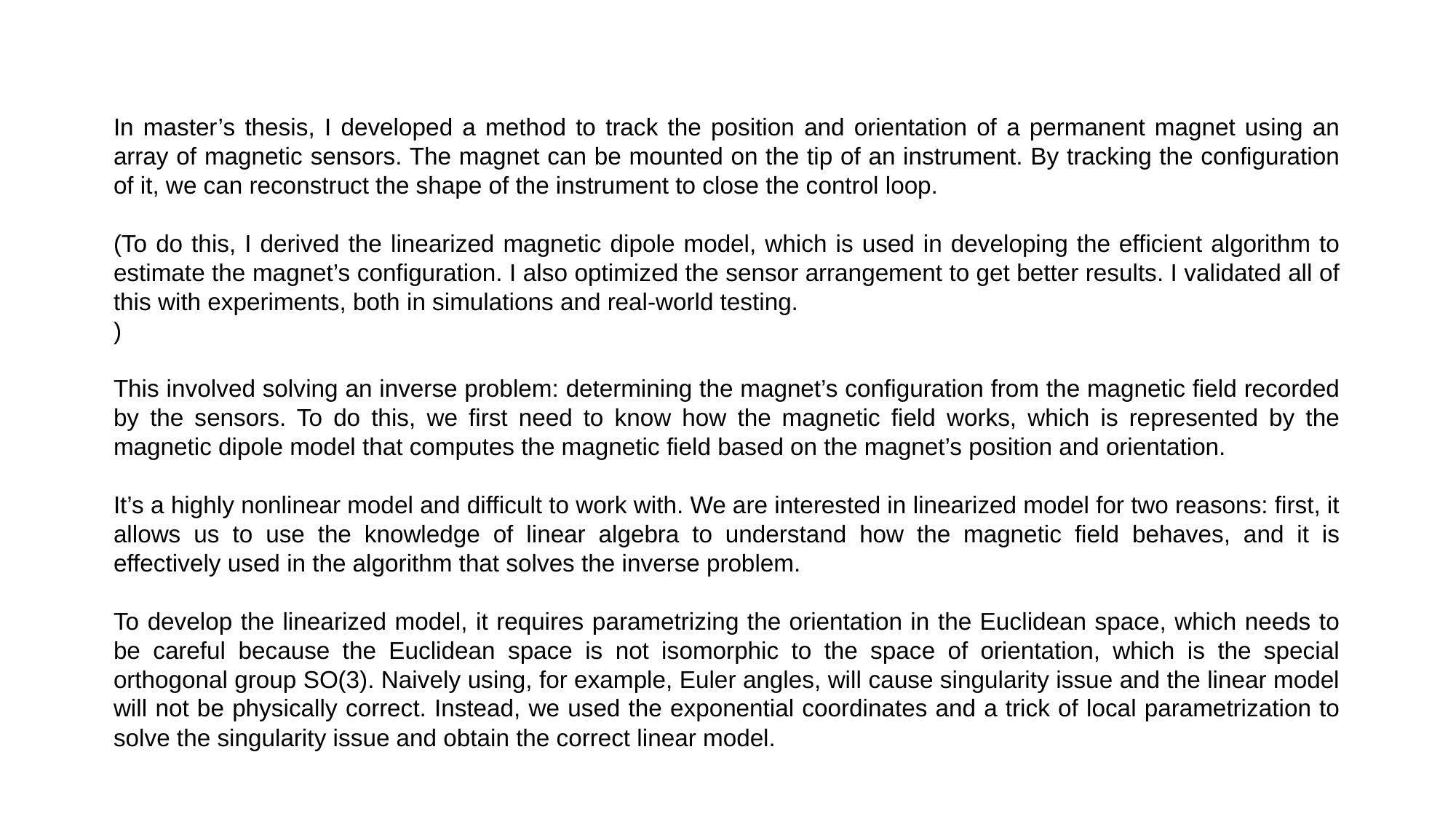

In master’s thesis, I developed a method to track the position and orientation of a permanent magnet using an array of magnetic sensors. The magnet can be mounted on the tip of an instrument. By tracking the configuration of it, we can reconstruct the shape of the instrument to close the control loop.

(To do this, I derived the linearized magnetic dipole model, which is used in developing the efficient algorithm to estimate the magnet’s configuration. I also optimized the sensor arrangement to get better results. I validated all of this with experiments, both in simulations and real-world testing.
)

This involved solving an inverse problem: determining the magnet’s configuration from the magnetic field recorded by the sensors. To do this, we first need to know how the magnetic field works, which is represented by the magnetic dipole model that computes the magnetic field based on the magnet’s position and orientation.

It’s a highly nonlinear model and difficult to work with. We are interested in linearized model for two reasons: first, it allows us to use the knowledge of linear algebra to understand how the magnetic field behaves, and it is effectively used in the algorithm that solves the inverse problem.

To develop the linearized model, it requires parametrizing the orientation in the Euclidean space, which needs to be careful because the Euclidean space is not isomorphic to the space of orientation, which is the special orthogonal group SO(3). Naively using, for example, Euler angles, will cause singularity issue and the linear model will not be physically correct. Instead, we used the exponential coordinates and a trick of local parametrization to solve the singularity issue and obtain the correct linear model.